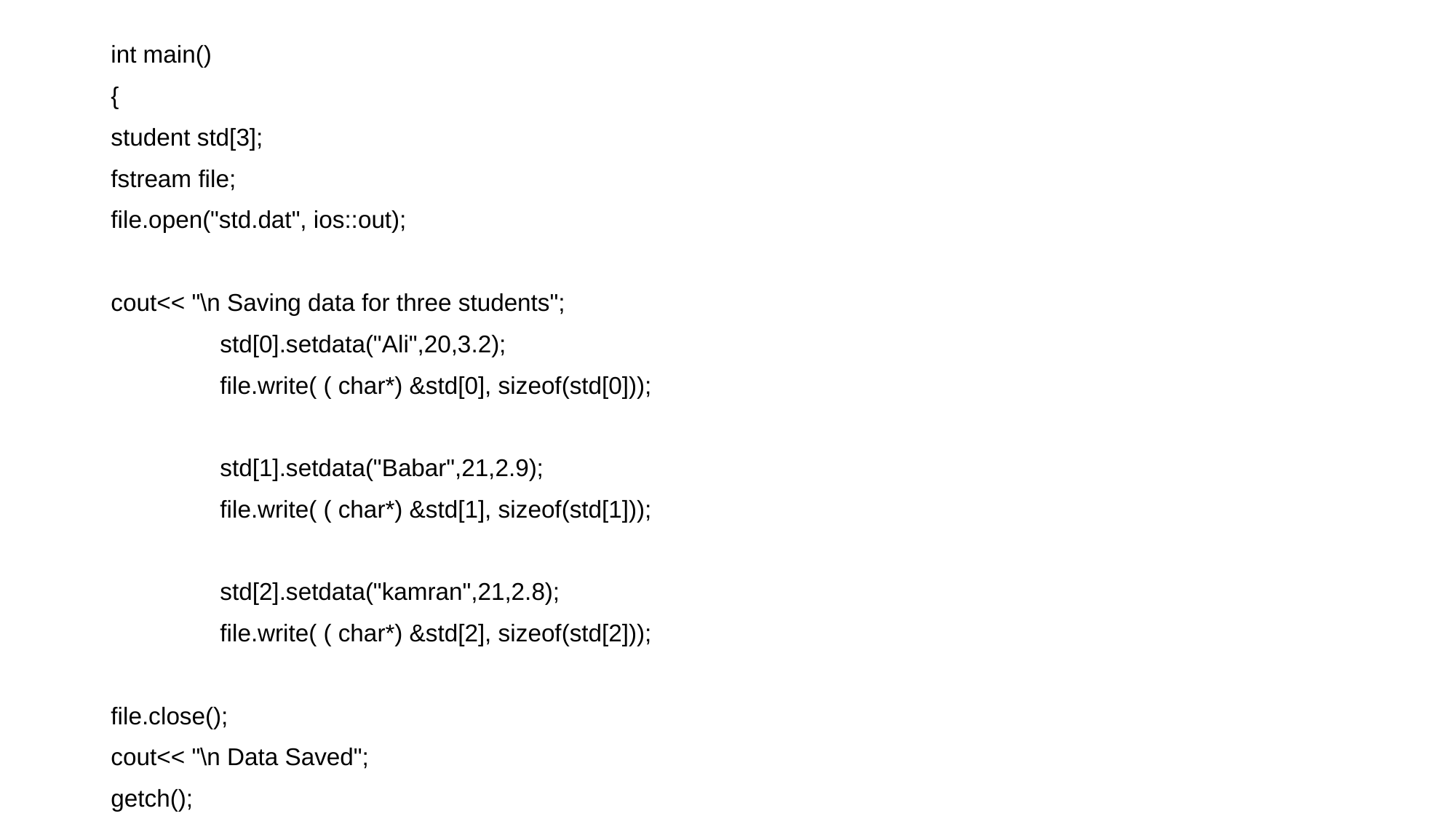

int main()
{
student std[3];
fstream file;
file.open("std.dat", ios::out);

cout<< "\n Saving data for three students";
	std[0].setdata("Ali",20,3.2);
	file.write( ( char*) &std[0], sizeof(std[0]));

	std[1].setdata("Babar",21,2.9);
	file.write( ( char*) &std[1], sizeof(std[1]));

	std[2].setdata("kamran",21,2.8);
	file.write( ( char*) &std[2], sizeof(std[2]));

file.close();
cout<< "\n Data Saved";
getch();